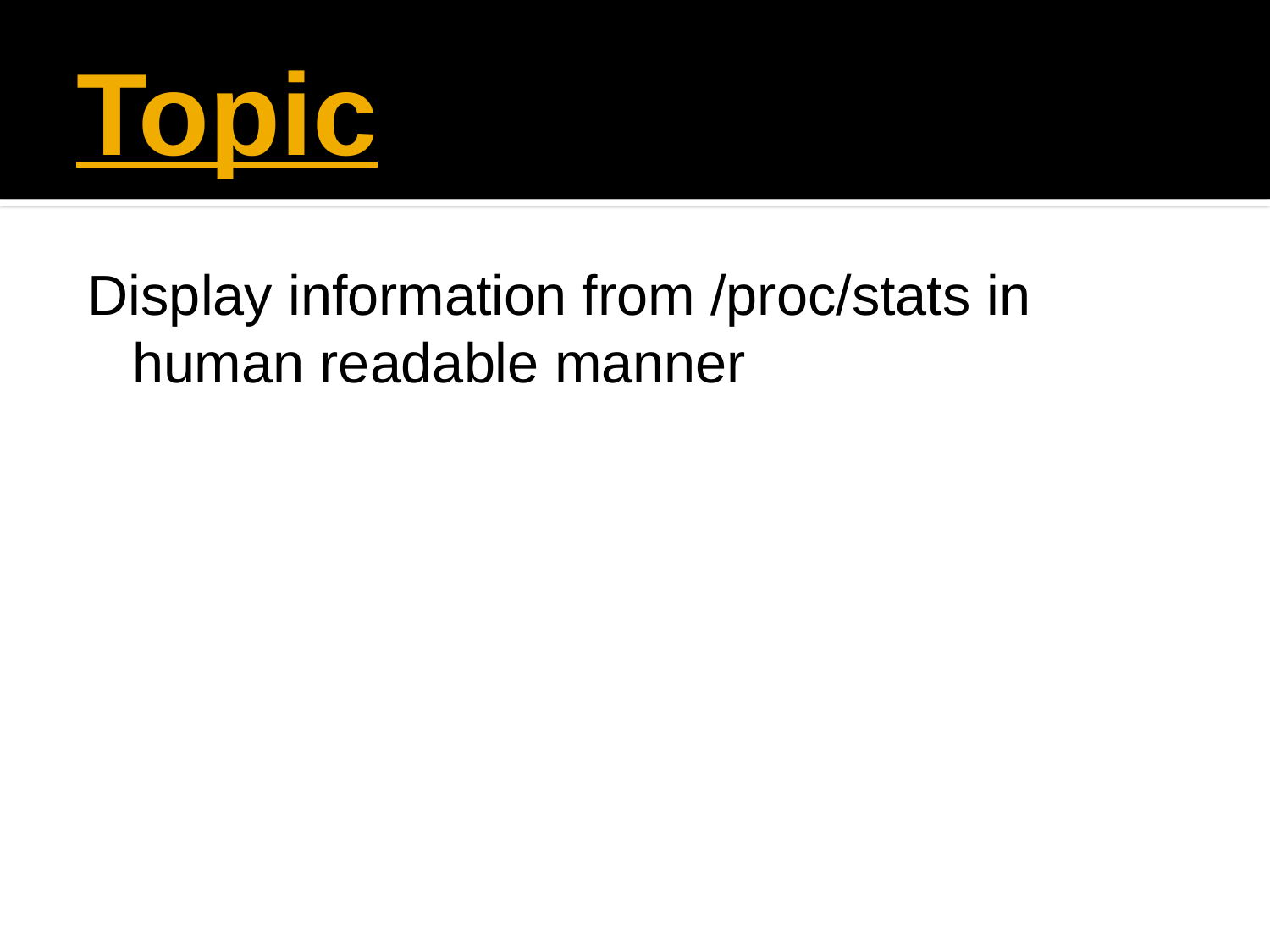

# Topic
Display information from /proc/stats in human readable manner